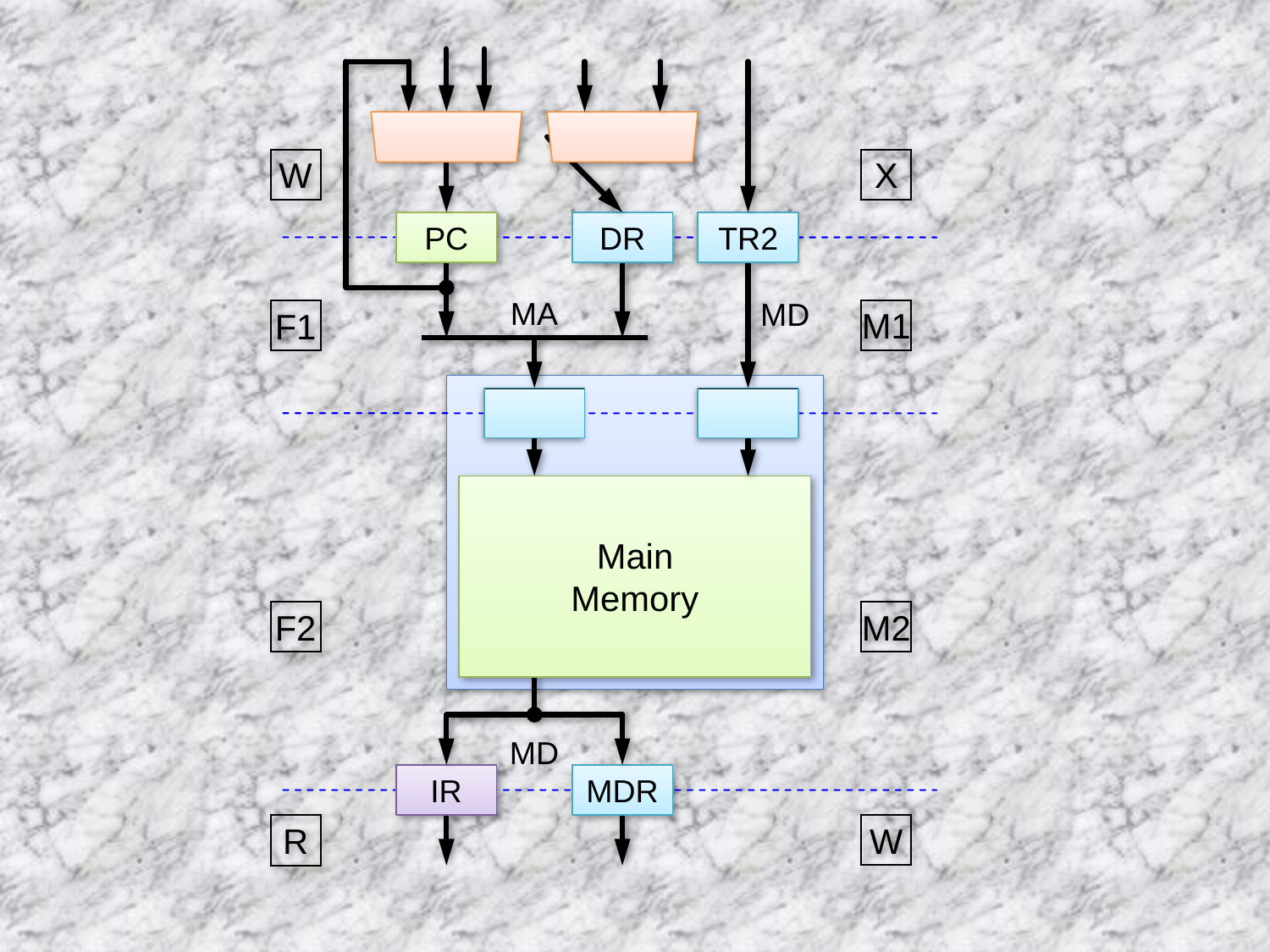

W
X

PC

DR
TR2

MA
MD
F1
M1

Main
Memory
F2
M2
MD

IR

MDR

R
W
51